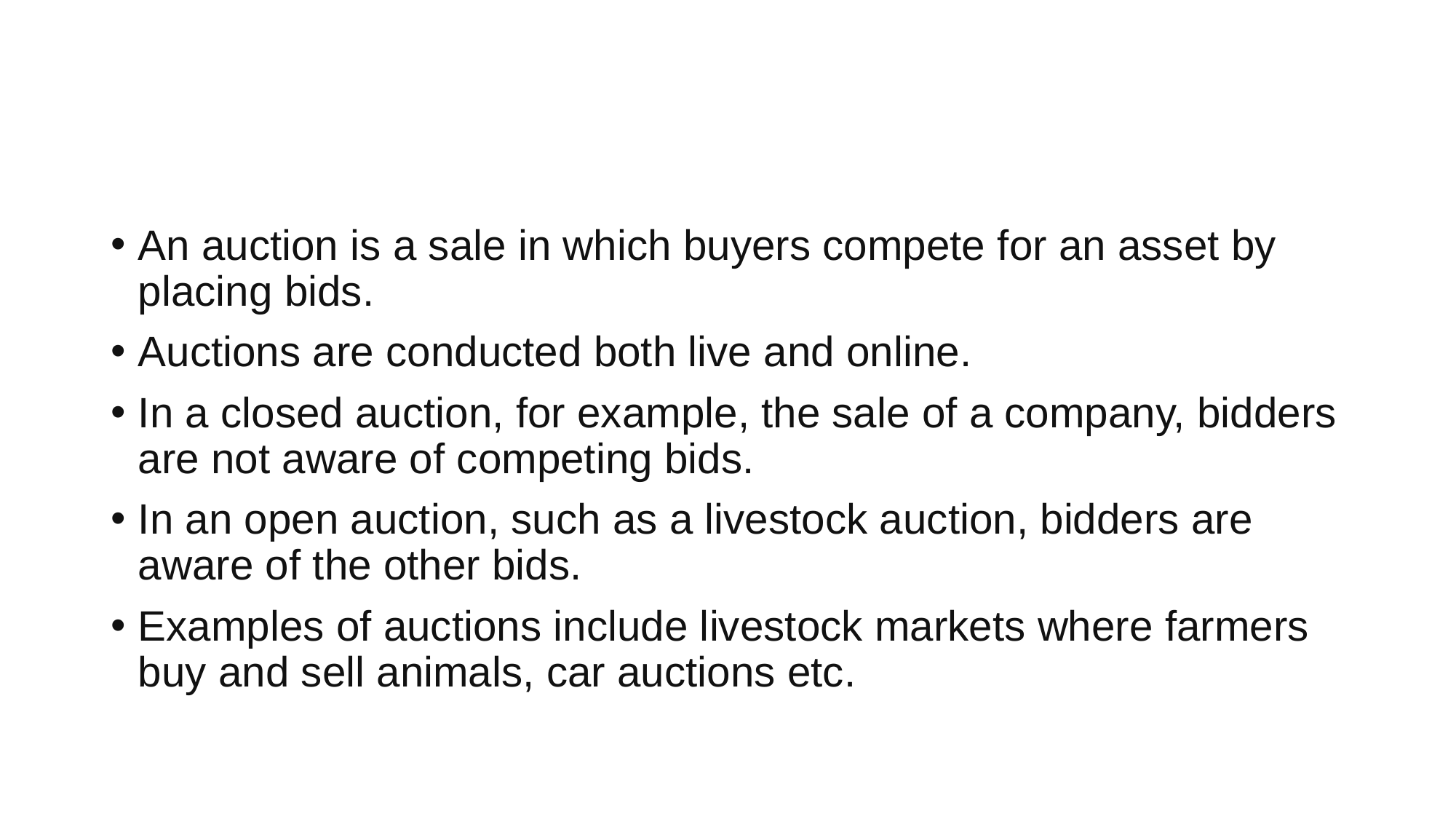

#
An auction is a sale in which buyers compete for an asset by placing bids.
Auctions are conducted both live and online.
In a closed auction, for example, the sale of a company, bidders are not aware of competing bids.
In an open auction, such as a livestock auction, bidders are aware of the other bids.
Examples of auctions include livestock markets where farmers buy and sell animals, car auctions etc.